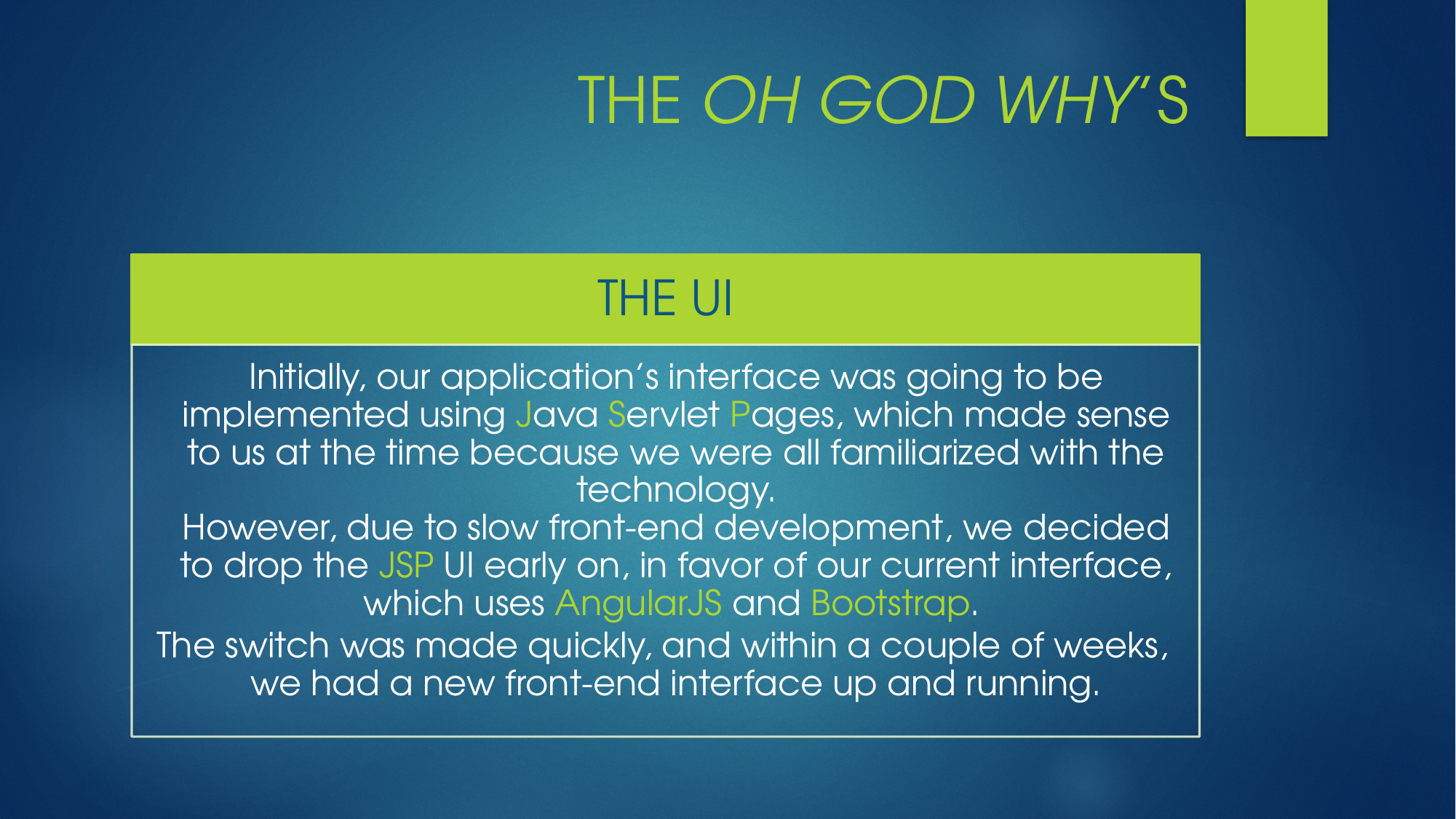

# THE OH GOD WHY’S
THE UI
	Initially, our application’s interface was going to be implemented using Java Servlet Pages, which made sense to us at the time because we were all familiarized with the technology.
However, due to slow front-end development, we decided to drop the JSP UI early on, in favor of our current interface, which uses AngularJS and Bootstrap.
The switch was made quickly, and within a couple of weeks, we had a new front-end interface up and running.